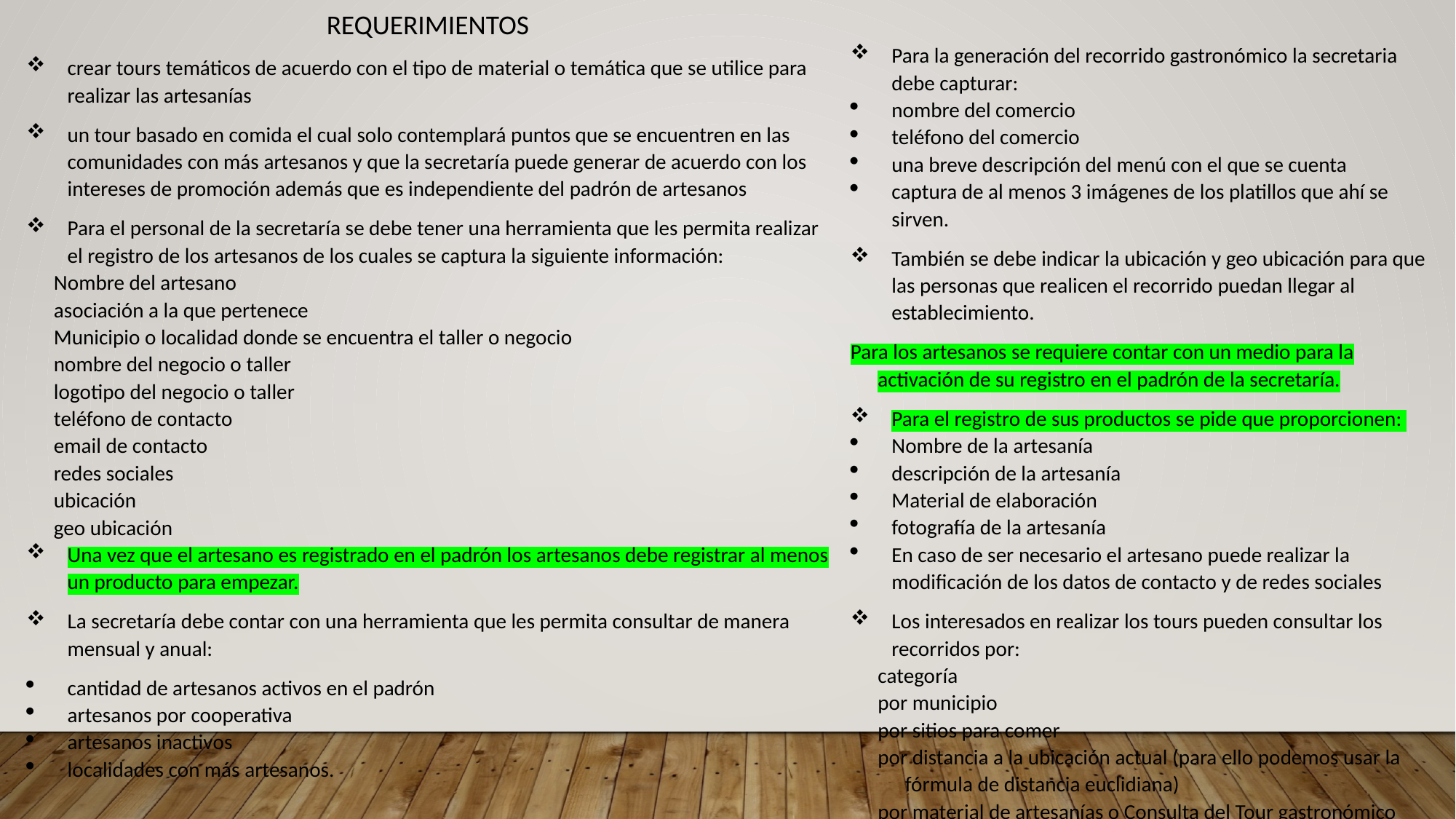

REQUERIMIENTOS
crear tours temáticos de acuerdo con el tipo de material o temática que se utilice para realizar las artesanías
un tour basado en comida el cual solo contemplará puntos que se encuentren en las comunidades con más artesanos y que la secretaría puede generar de acuerdo con los intereses de promoción además que es independiente del padrón de artesanos
Para el personal de la secretaría se debe tener una herramienta que les permita realizar el registro de los artesanos de los cuales se captura la siguiente información:
Nombre del artesano
asociación a la que pertenece
Municipio o localidad donde se encuentra el taller o negocio
nombre del negocio o taller
logotipo del negocio o taller
teléfono de contacto
email de contacto
redes sociales
ubicación
geo ubicación
Una vez que el artesano es registrado en el padrón los artesanos debe registrar al menos un producto para empezar.
La secretaría debe contar con una herramienta que les permita consultar de manera mensual y anual:
cantidad de artesanos activos en el padrón
artesanos por cooperativa
artesanos inactivos
localidades con más artesanos.
Para la generación del recorrido gastronómico la secretaria debe capturar:
nombre del comercio
teléfono del comercio
una breve descripción del menú con el que se cuenta
captura de al menos 3 imágenes de los platillos que ahí se sirven.
También se debe indicar la ubicación y geo ubicación para que las personas que realicen el recorrido puedan llegar al establecimiento.
Para los artesanos se requiere contar con un medio para la activación de su registro en el padrón de la secretaría.
Para el registro de sus productos se pide que proporcionen:
Nombre de la artesanía
descripción de la artesanía
Material de elaboración
fotografía de la artesanía
En caso de ser necesario el artesano puede realizar la modificación de los datos de contacto y de redes sociales
Los interesados en realizar los tours pueden consultar los recorridos por:
categoría
por municipio
por sitios para comer
por distancia a la ubicación actual (para ello podemos usar la fórmula de distancia euclidiana)
por material de artesanías o Consulta del Tour gastronómico generado por la secretaría de turismo o Consulta a demanda de la distancia entre la ubicación actual del turista y el establecimiento (para ello podemos usar la fórmula de distancia euclidiana). o Consulta del detalle de los POI’s que conforman el recorrido.